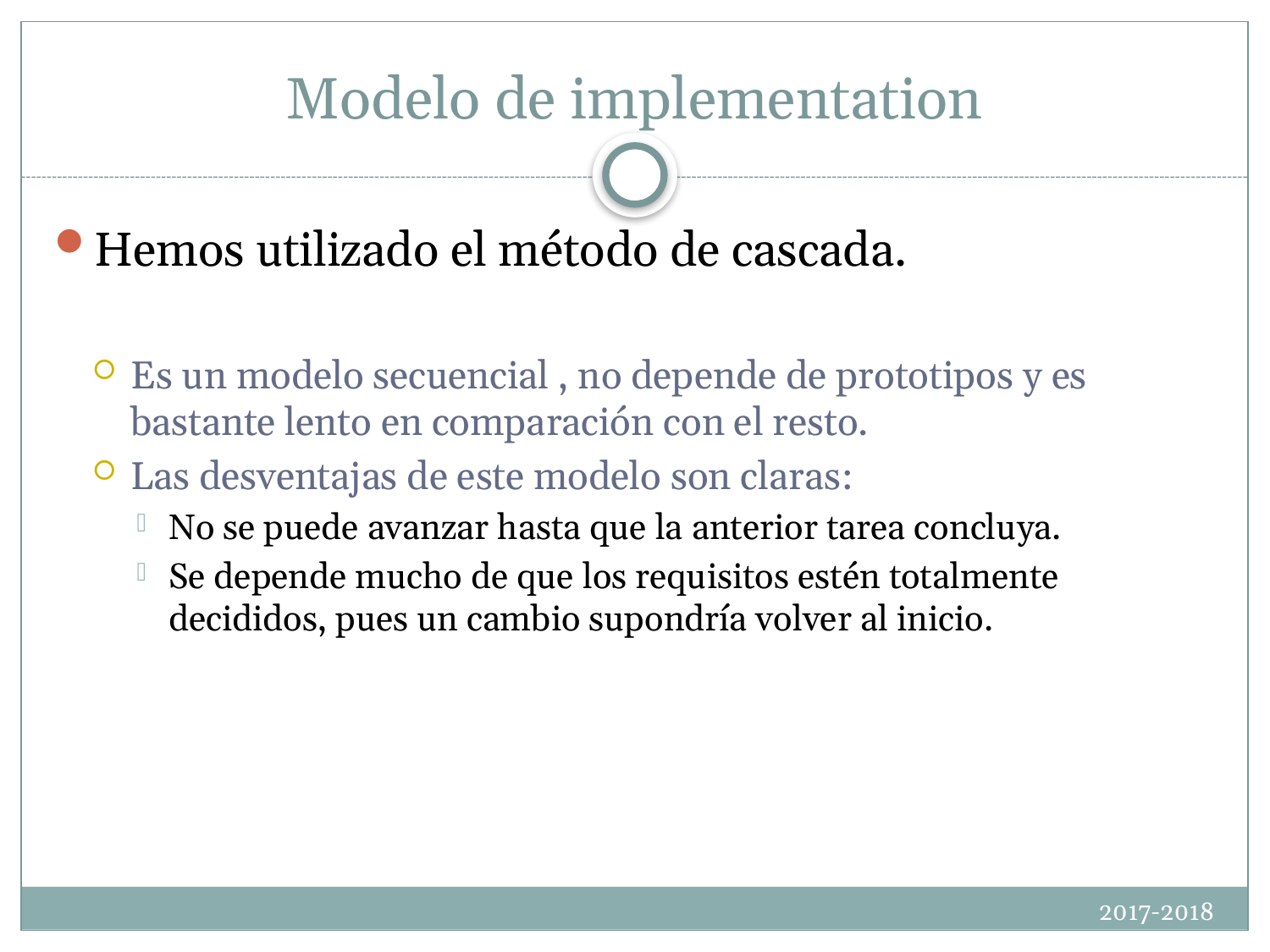

# Modelo de implementation
Hemos utilizado el método de cascada.

Es un modelo secuencial , no depende de prototipos y es bastante lento en comparación con el resto.
Las desventajas de este modelo son claras:
No se puede avanzar hasta que la anterior tarea concluya.
Se depende mucho de que los requisitos estén totalmente decididos, pues un cambio supondría volver al inicio.

2017-2018